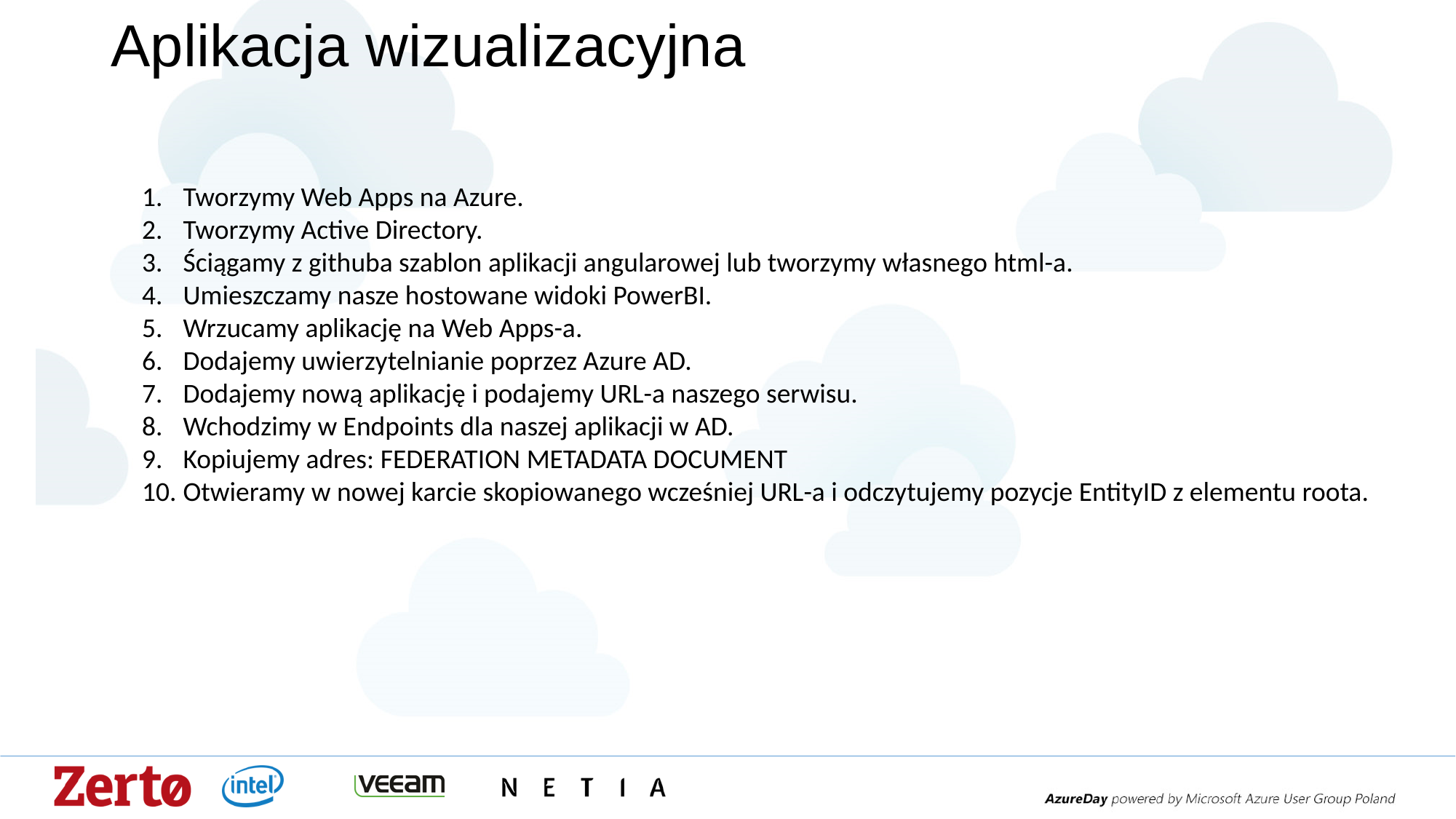

# Aplikacja wizualizacyjna
Tworzymy Web Apps na Azure.
Tworzymy Active Directory.
Ściągamy z githuba szablon aplikacji angularowej lub tworzymy własnego html-a.
Umieszczamy nasze hostowane widoki PowerBI.
Wrzucamy aplikację na Web Apps-a.
Dodajemy uwierzytelnianie poprzez Azure AD.
Dodajemy nową aplikację i podajemy URL-a naszego serwisu.
Wchodzimy w Endpoints dla naszej aplikacji w AD.
Kopiujemy adres: FEDERATION METADATA DOCUMENT
Otwieramy w nowej karcie skopiowanego wcześniej URL-a i odczytujemy pozycje EntityID z elementu roota.